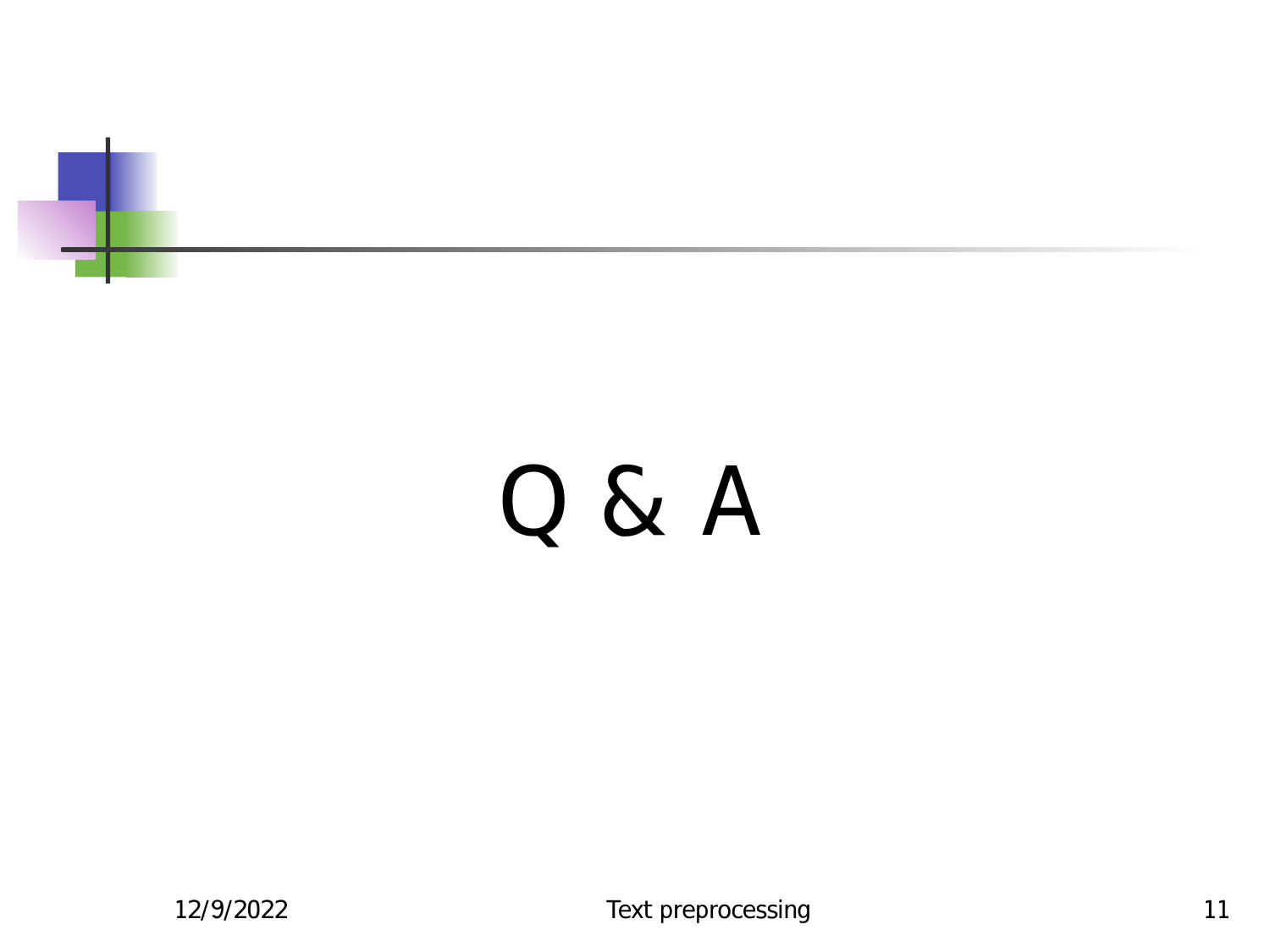

Q & A
12/9/2022
Text preprocessing
11